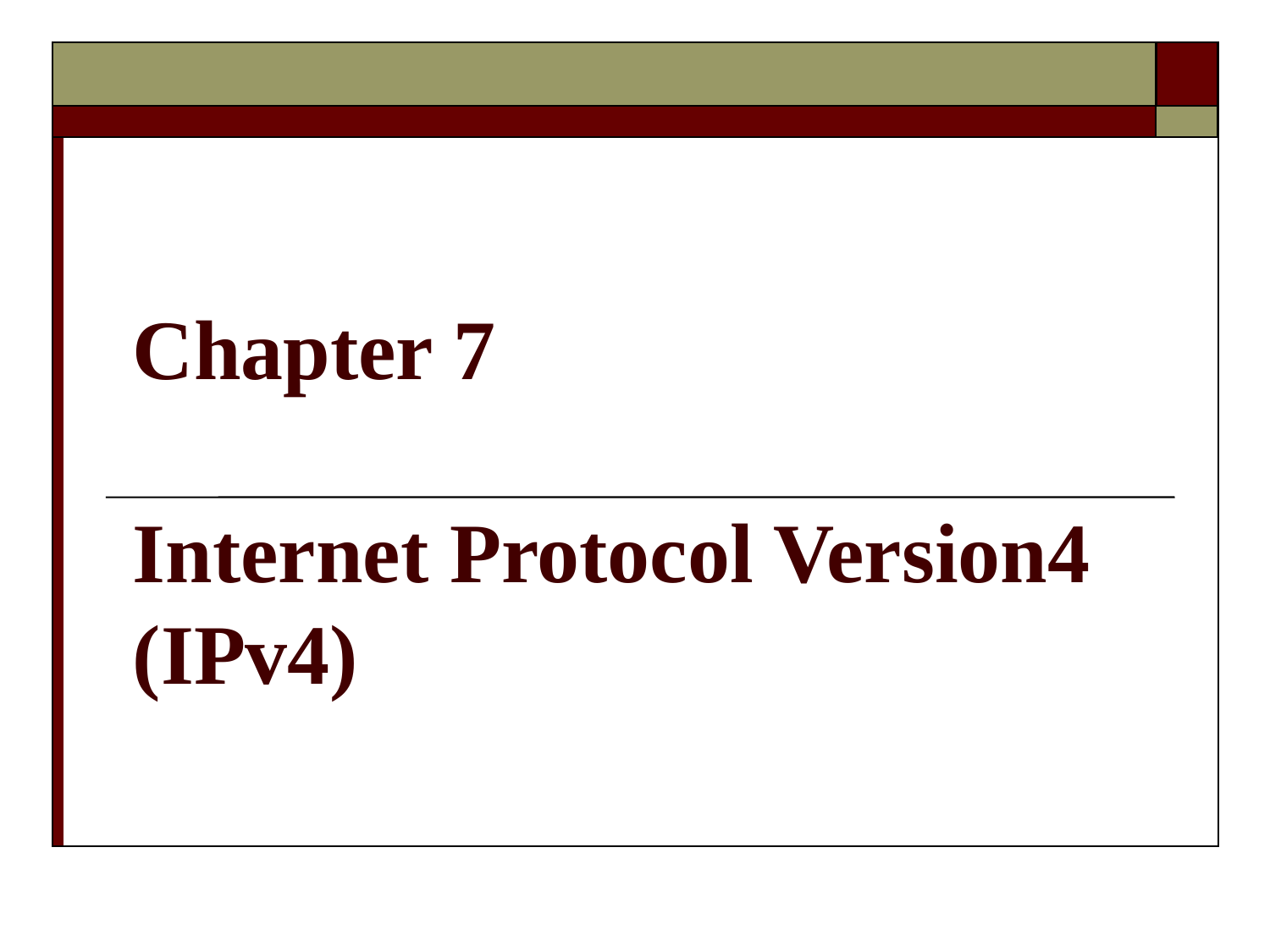

# Chapter 7 Internet Protocol Version4 (IPv4)